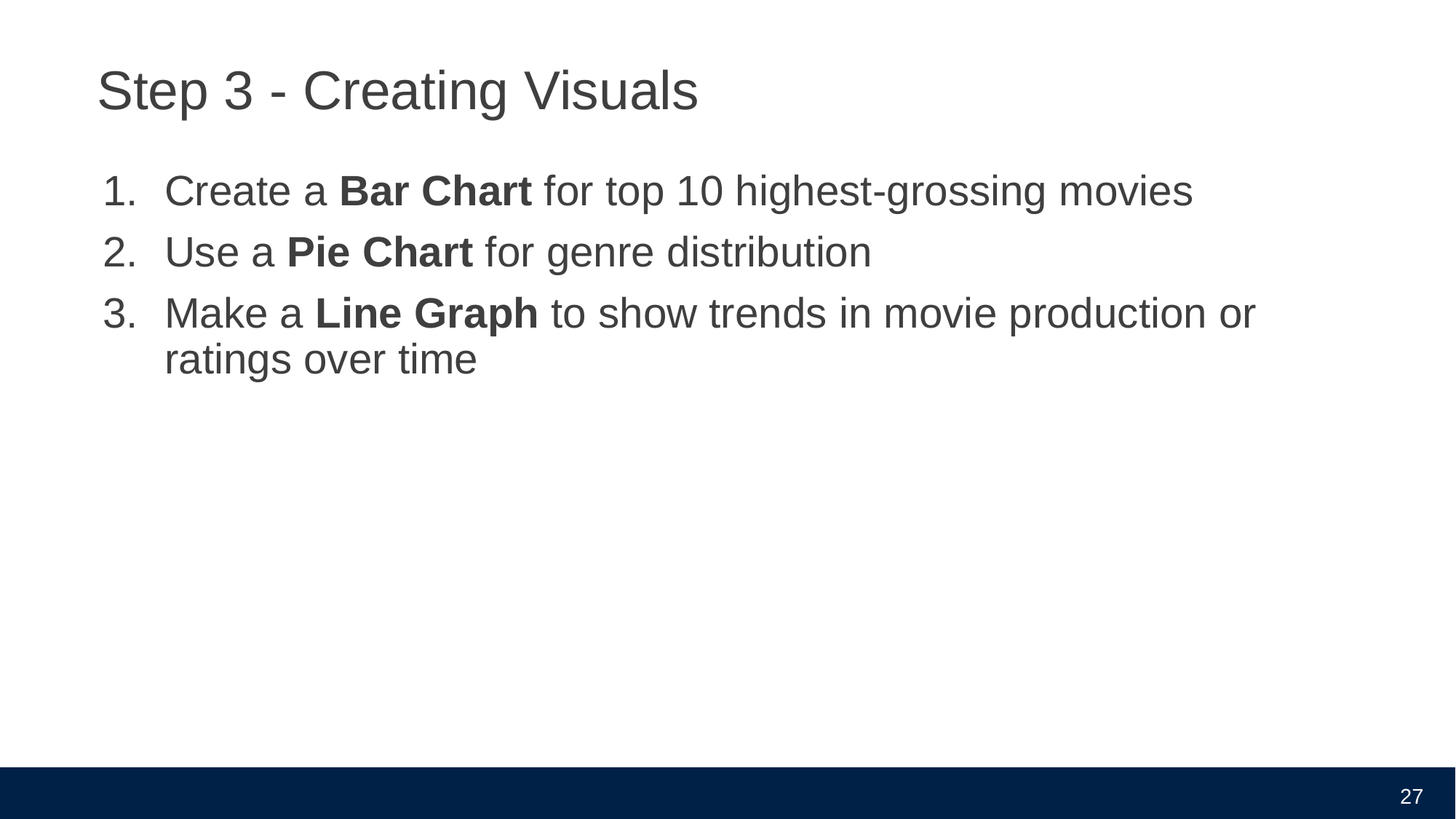

# Step 3 - Creating Visuals
Create a Bar Chart for top 10 highest-grossing movies
Use a Pie Chart for genre distribution
Make a Line Graph to show trends in movie production or ratings over time